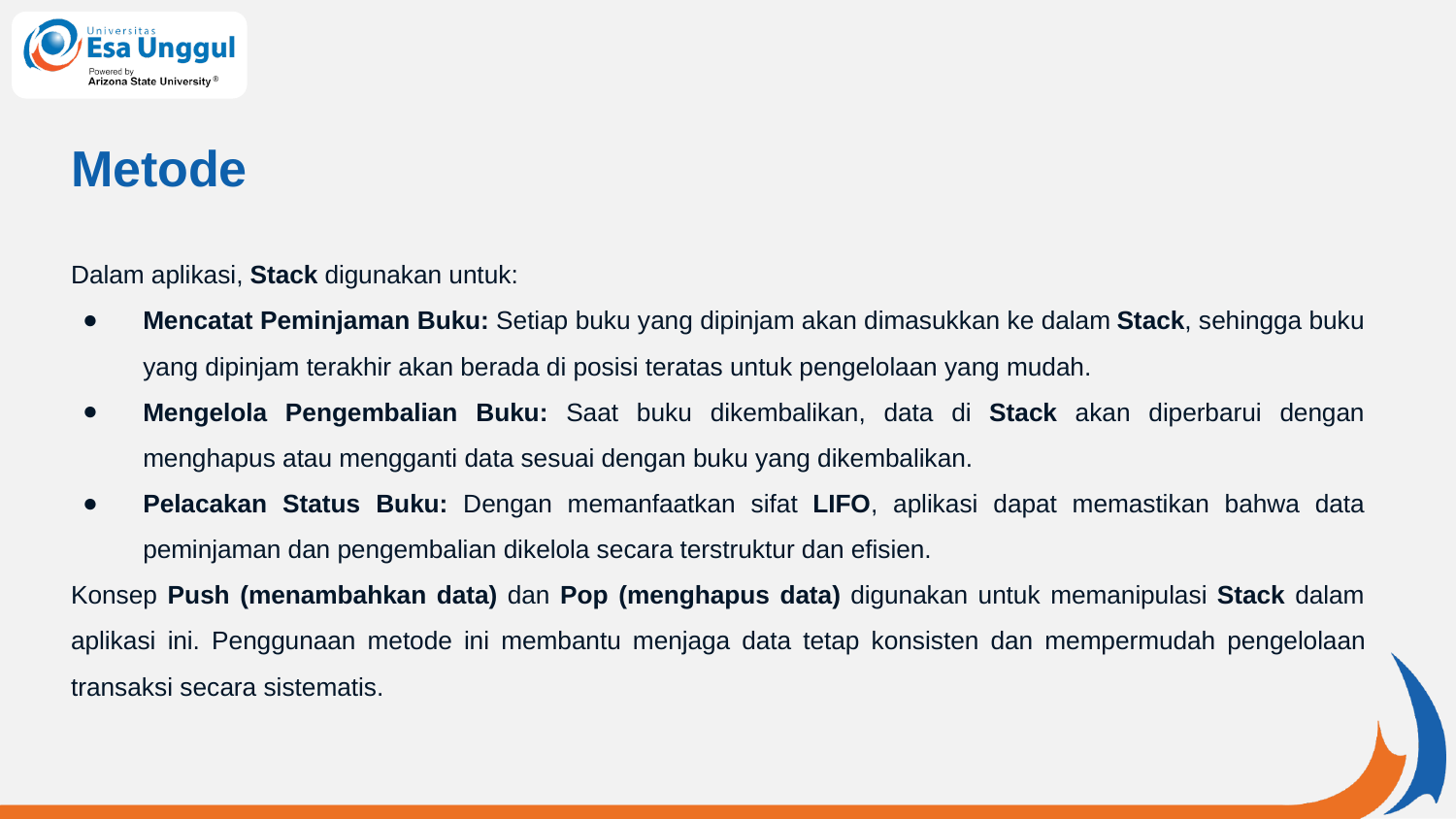

# Metode
Dalam aplikasi, Stack digunakan untuk:
Mencatat Peminjaman Buku: Setiap buku yang dipinjam akan dimasukkan ke dalam Stack, sehingga buku yang dipinjam terakhir akan berada di posisi teratas untuk pengelolaan yang mudah.
Mengelola Pengembalian Buku: Saat buku dikembalikan, data di Stack akan diperbarui dengan menghapus atau mengganti data sesuai dengan buku yang dikembalikan.
Pelacakan Status Buku: Dengan memanfaatkan sifat LIFO, aplikasi dapat memastikan bahwa data peminjaman dan pengembalian dikelola secara terstruktur dan efisien.
Konsep Push (menambahkan data) dan Pop (menghapus data) digunakan untuk memanipulasi Stack dalam aplikasi ini. Penggunaan metode ini membantu menjaga data tetap konsisten dan mempermudah pengelolaan transaksi secara sistematis.